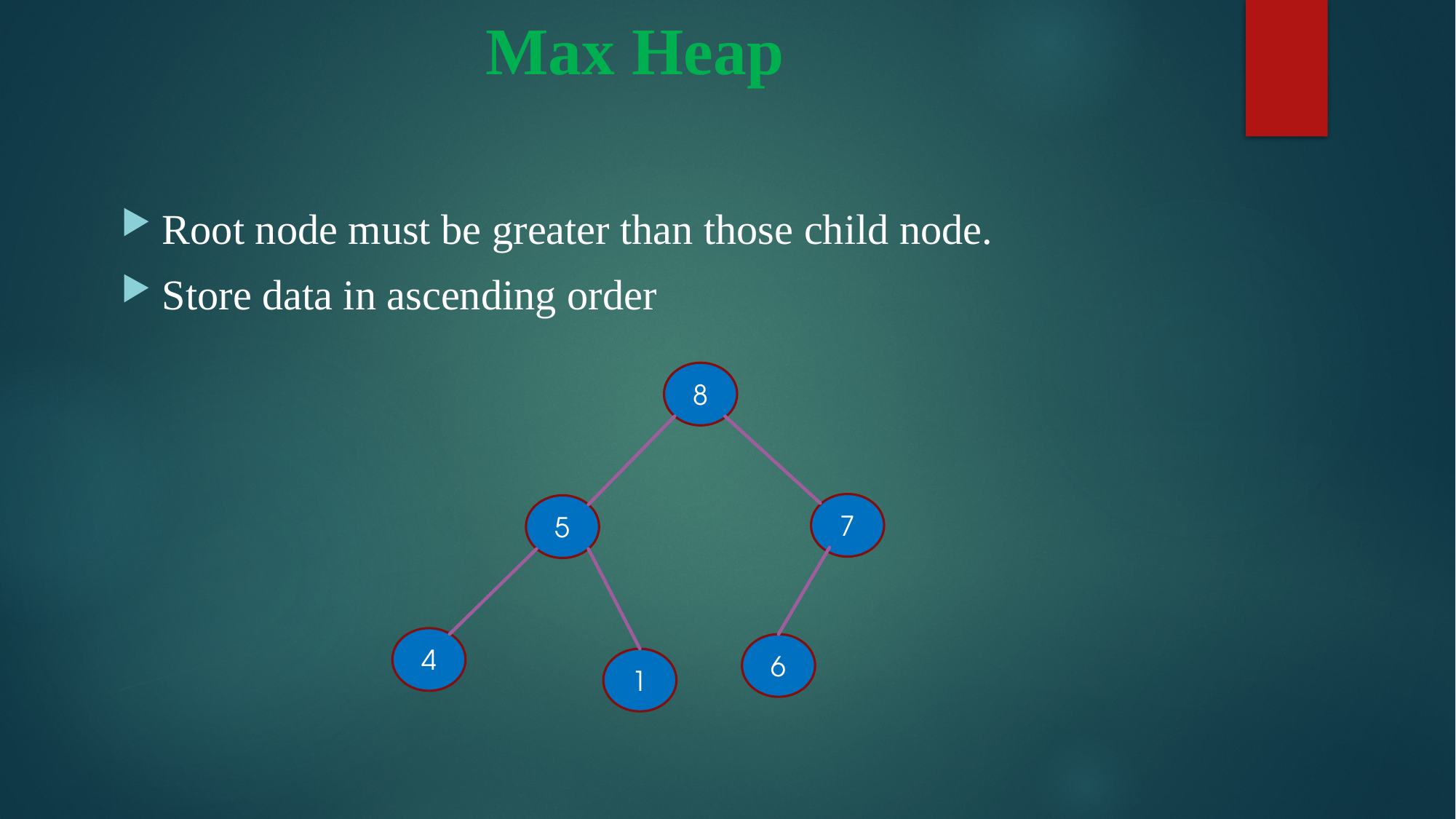

# Max Heap
Root node must be greater than those child node.
Store data in ascending order

8
7
5
4
6
1